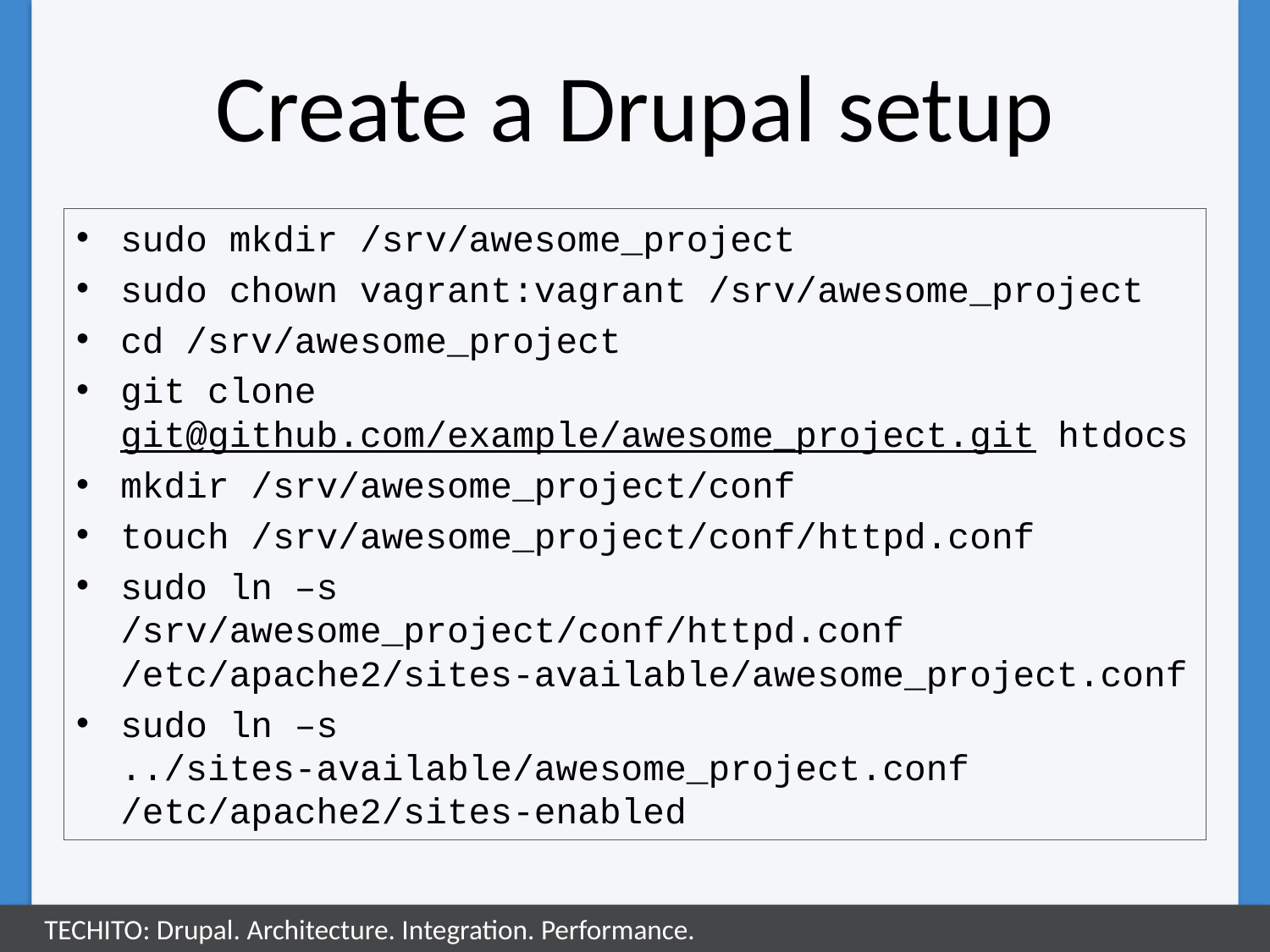

# Create a Drupal setup
sudo mkdir /srv/awesome_project
sudo chown vagrant:vagrant /srv/awesome_project
cd /srv/awesome_project
git clone git@github.com/example/awesome_project.git htdocs
mkdir /srv/awesome_project/conf
touch /srv/awesome_project/conf/httpd.conf
sudo ln –s /srv/awesome_project/conf/httpd.conf /etc/apache2/sites-available/awesome_project.conf
sudo ln –s ../sites-available/awesome_project.conf /etc/apache2/sites-enabled